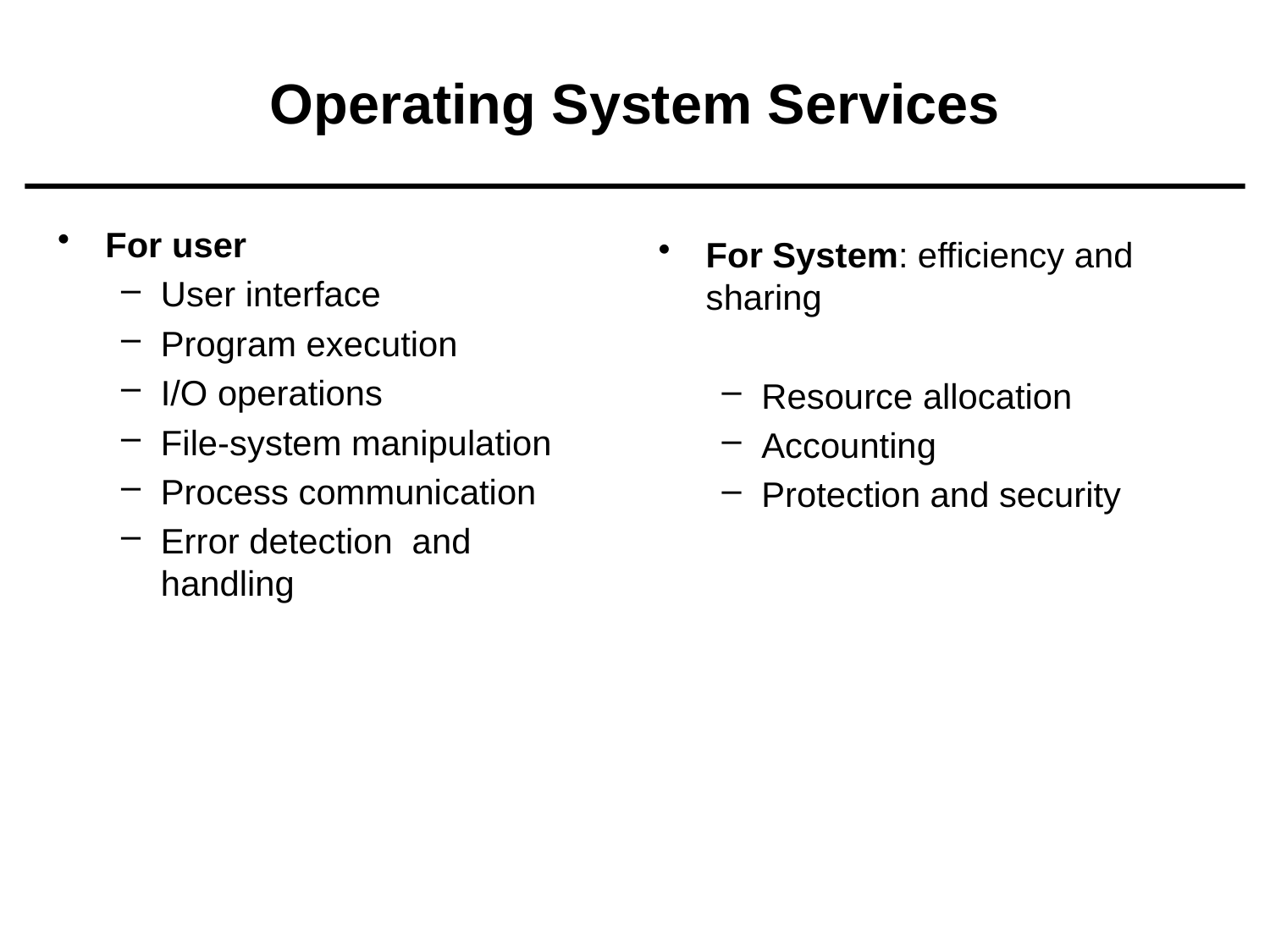

# Operating System Services
For user
User interface
Program execution
I/O operations
File-system manipulation
Process communication
Error detection  and handling

For System: efficiency and sharing

Resource allocation
Accounting
Protection and security

3